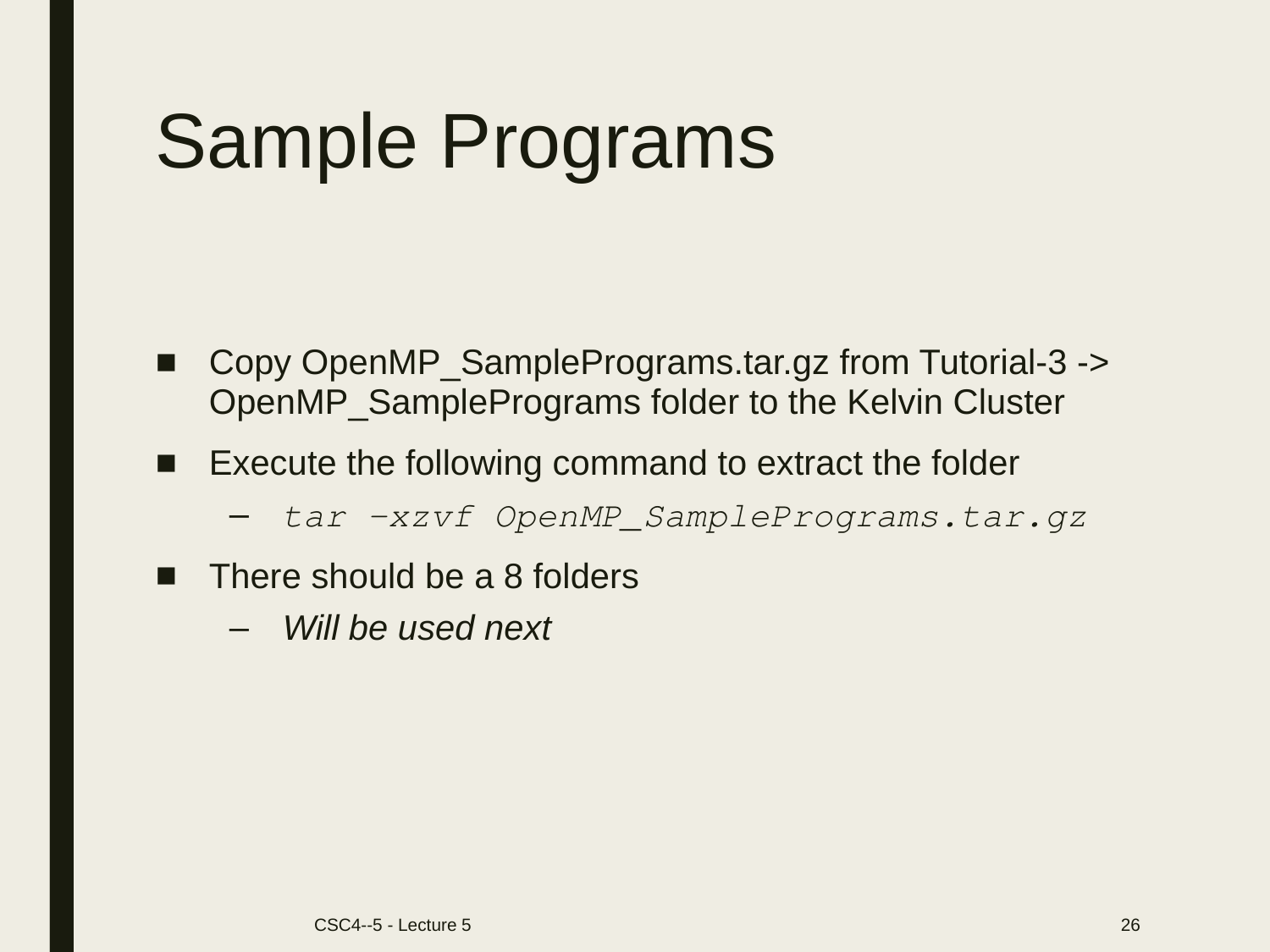

# Sample Programs
Copy OpenMP_SamplePrograms.tar.gz from Tutorial-3 -> OpenMP_SamplePrograms folder to the Kelvin Cluster
Execute the following command to extract the folder
tar -xzvf OpenMP_SamplePrograms.tar.gz
There should be a 8 folders
Will be used next
CSC4--5 - Lecture 5
26